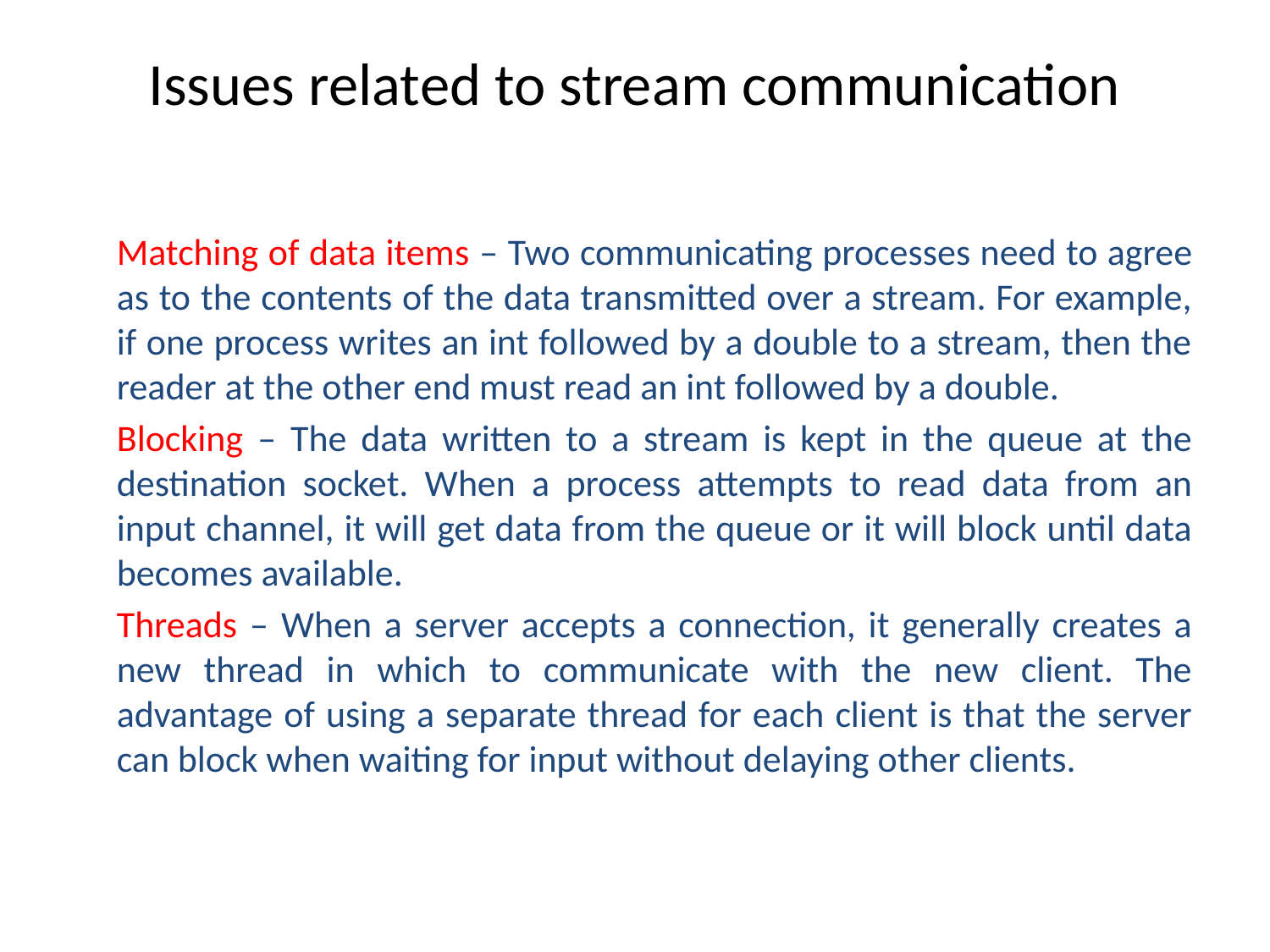

# Issues related to stream communication
	Matching of data items – Two communicating processes need to agree as to the contents of the data transmitted over a stream. For example, if one process writes an int followed by a double to a stream, then the reader at the other end must read an int followed by a double.
	Blocking – The data written to a stream is kept in the queue at the destination socket. When a process attempts to read data from an input channel, it will get data from the queue or it will block until data becomes available.
	Threads – When a server accepts a connection, it generally creates a new thread in which to communicate with the new client. The advantage of using a separate thread for each client is that the server can block when waiting for input without delaying other clients.